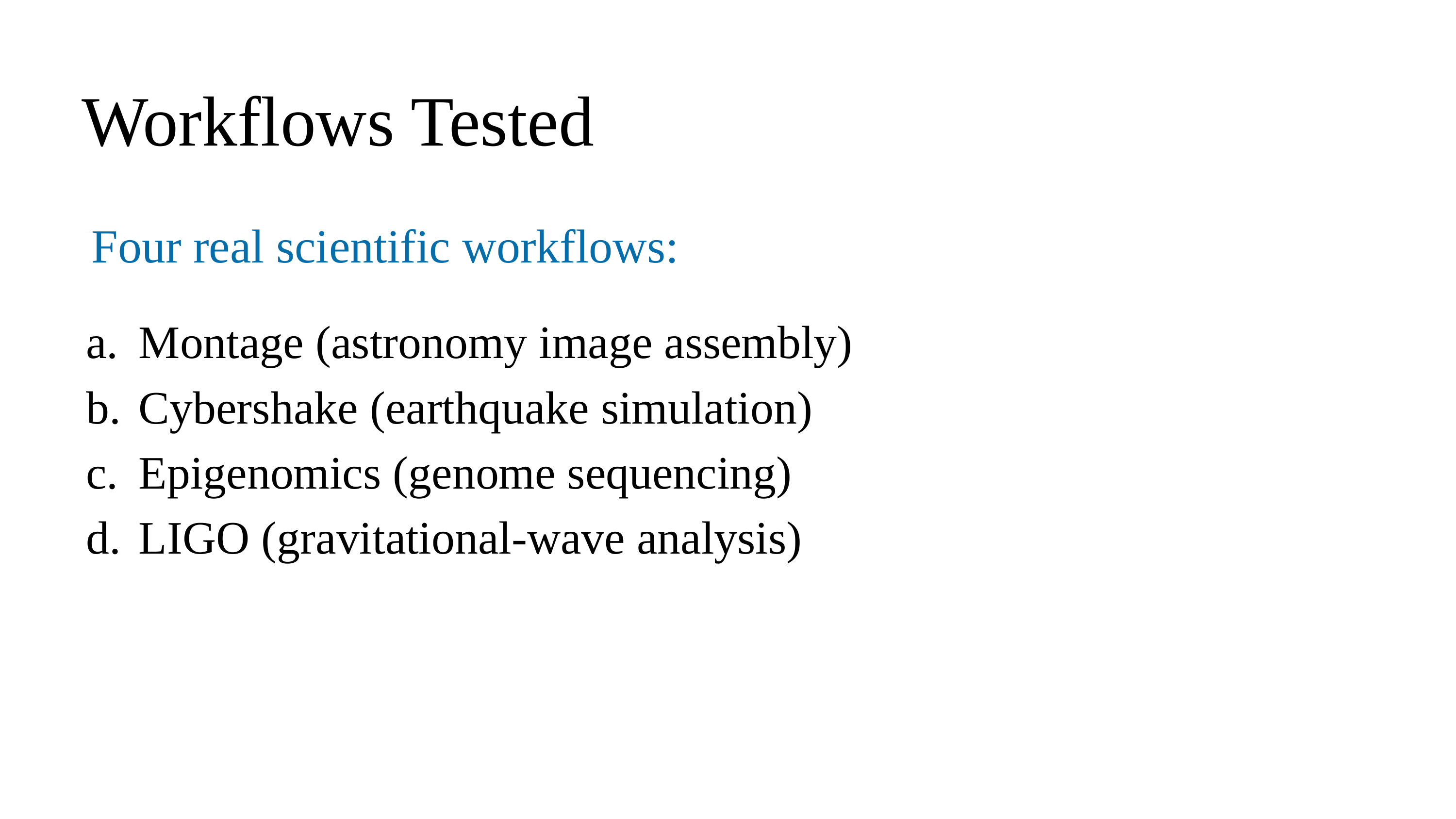

Workflows Tested
Four real scientific workflows:
Montage (astronomy image assembly)
Cybershake (earthquake simulation)
Epigenomics (genome sequencing)
LIGO (gravitational-wave analysis)